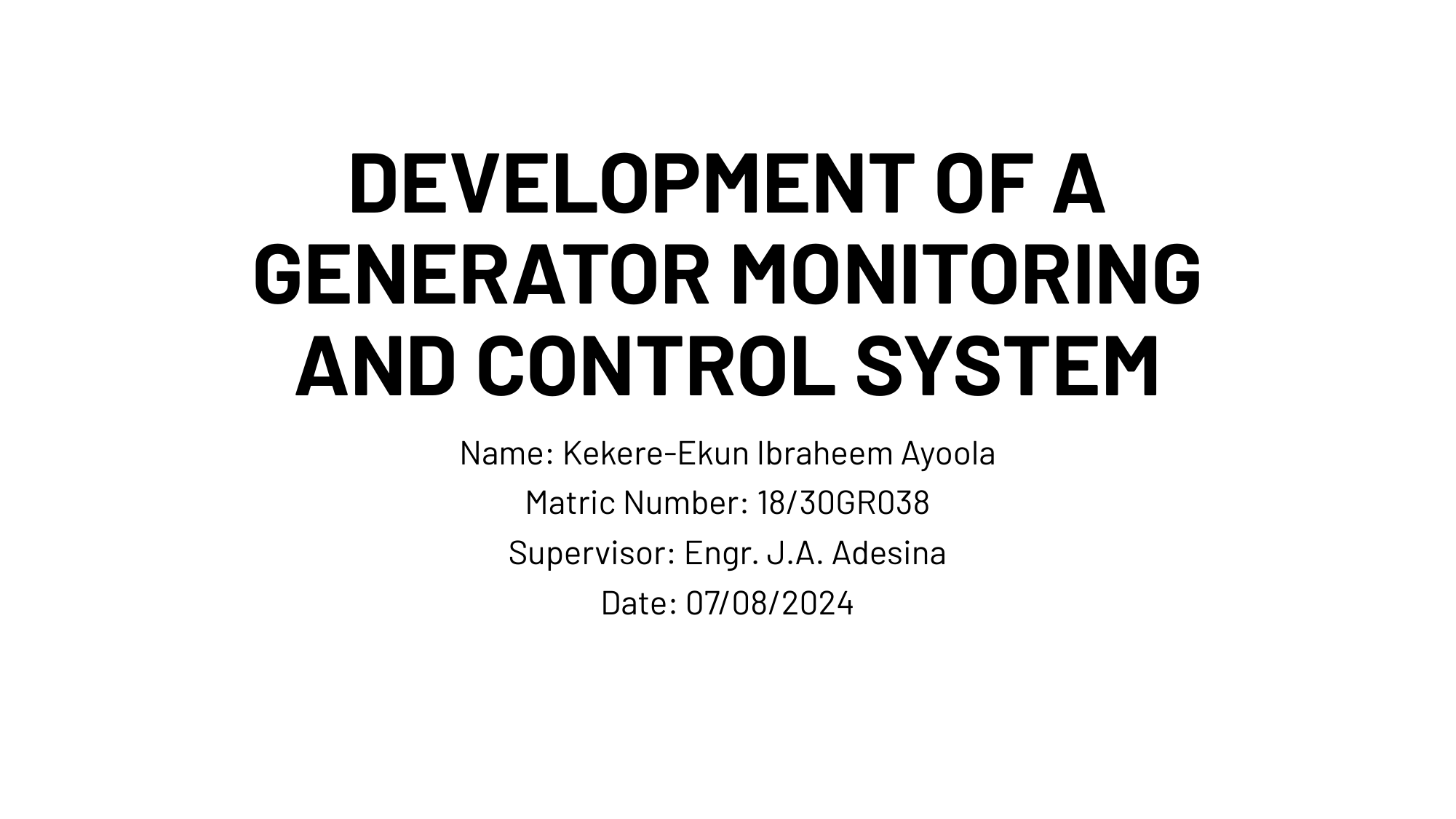

# DEVELOPMENT OF A GENERATOR MONITORING AND CONTROL SYSTEM
Name: Kekere-Ekun Ibraheem Ayoola
Matric Number: 18/30GR038
Supervisor: Engr. J.A. Adesina
Date: 07/08/2024